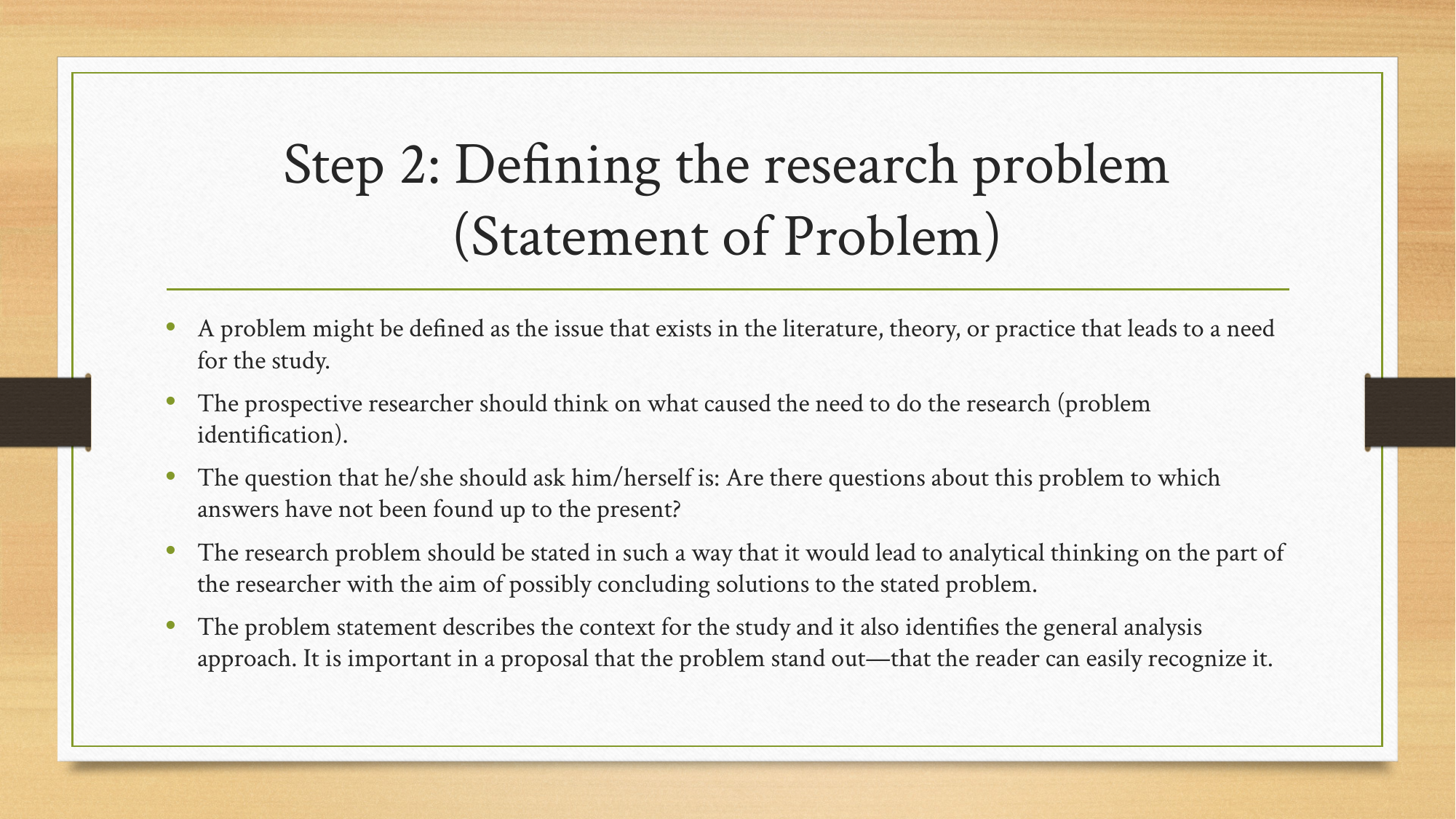

# Step 2: Defining the research problem (Statement of Problem)
A problem might be defined as the issue that exists in the literature, theory, or practice that leads to a need for the study.
The prospective researcher should think on what caused the need to do the research (problem identification).
The question that he/she should ask him/herself is: Are there questions about this problem to which answers have not been found up to the present?
The research problem should be stated in such a way that it would lead to analytical thinking on the part of the researcher with the aim of possibly concluding solutions to the stated problem.
The problem statement describes the context for the study and it also identifies the general analysis approach. It is important in a proposal that the problem stand out—that the reader can easily recognize it.